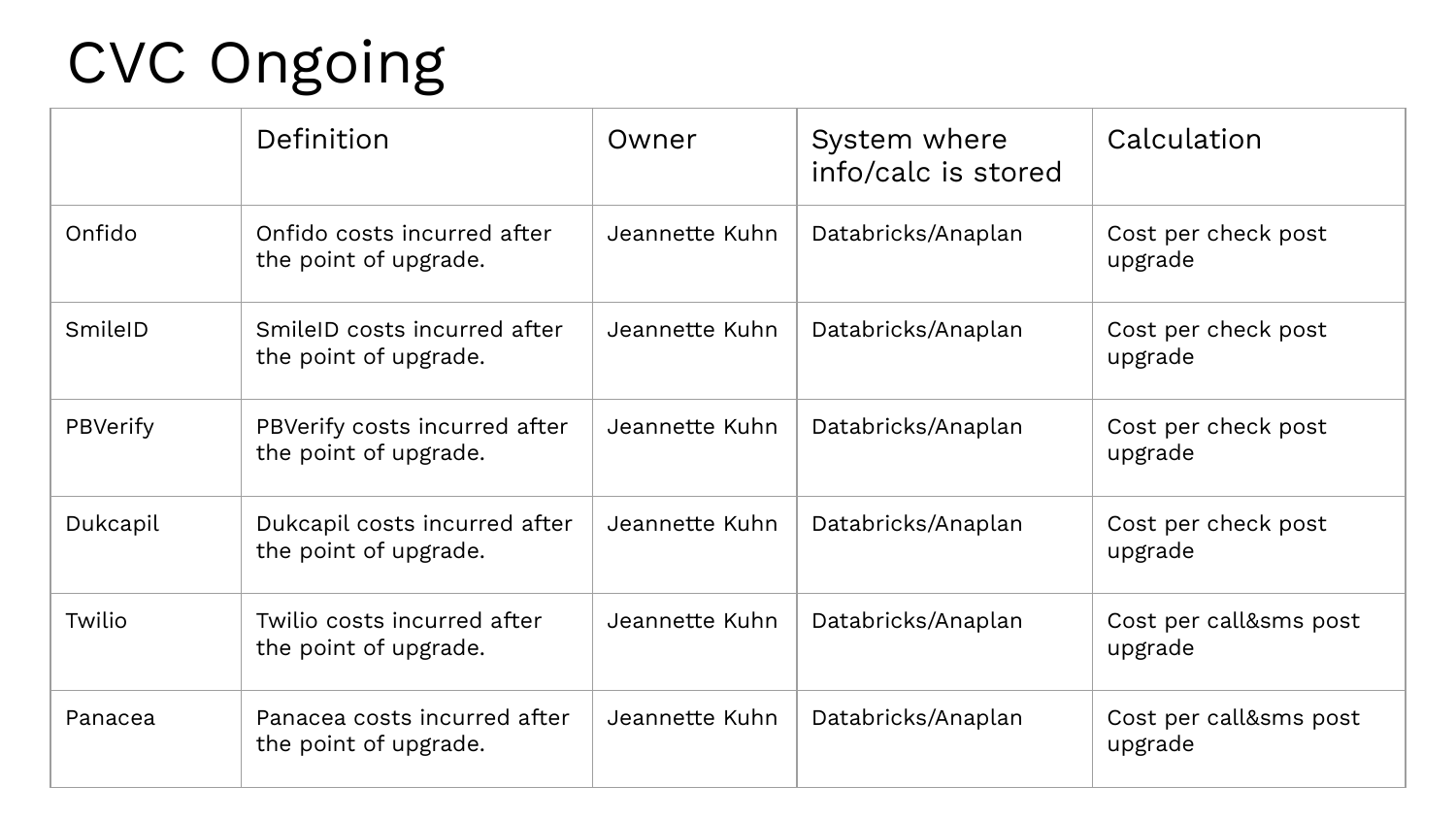

CVC Ongoing
|  | Definition | Owner | System where info/calc is stored | Calculation |
| --- | --- | --- | --- | --- |
| Onfido | Onfido costs incurred after the point of upgrade. | Jeannette Kuhn | Databricks/Anaplan | Cost per check post upgrade |
| SmileID | SmileID costs incurred after the point of upgrade. | Jeannette Kuhn | Databricks/Anaplan | Cost per check post upgrade |
| PBVerify | PBVerify costs incurred after the point of upgrade. | Jeannette Kuhn | Databricks/Anaplan | Cost per check post upgrade |
| Dukcapil | Dukcapil costs incurred after the point of upgrade. | Jeannette Kuhn | Databricks/Anaplan | Cost per check post upgrade |
| Twilio | Twilio costs incurred after the point of upgrade. | Jeannette Kuhn | Databricks/Anaplan | Cost per call&sms post upgrade |
| Panacea | Panacea costs incurred after the point of upgrade. | Jeannette Kuhn | Databricks/Anaplan | Cost per call&sms post upgrade |